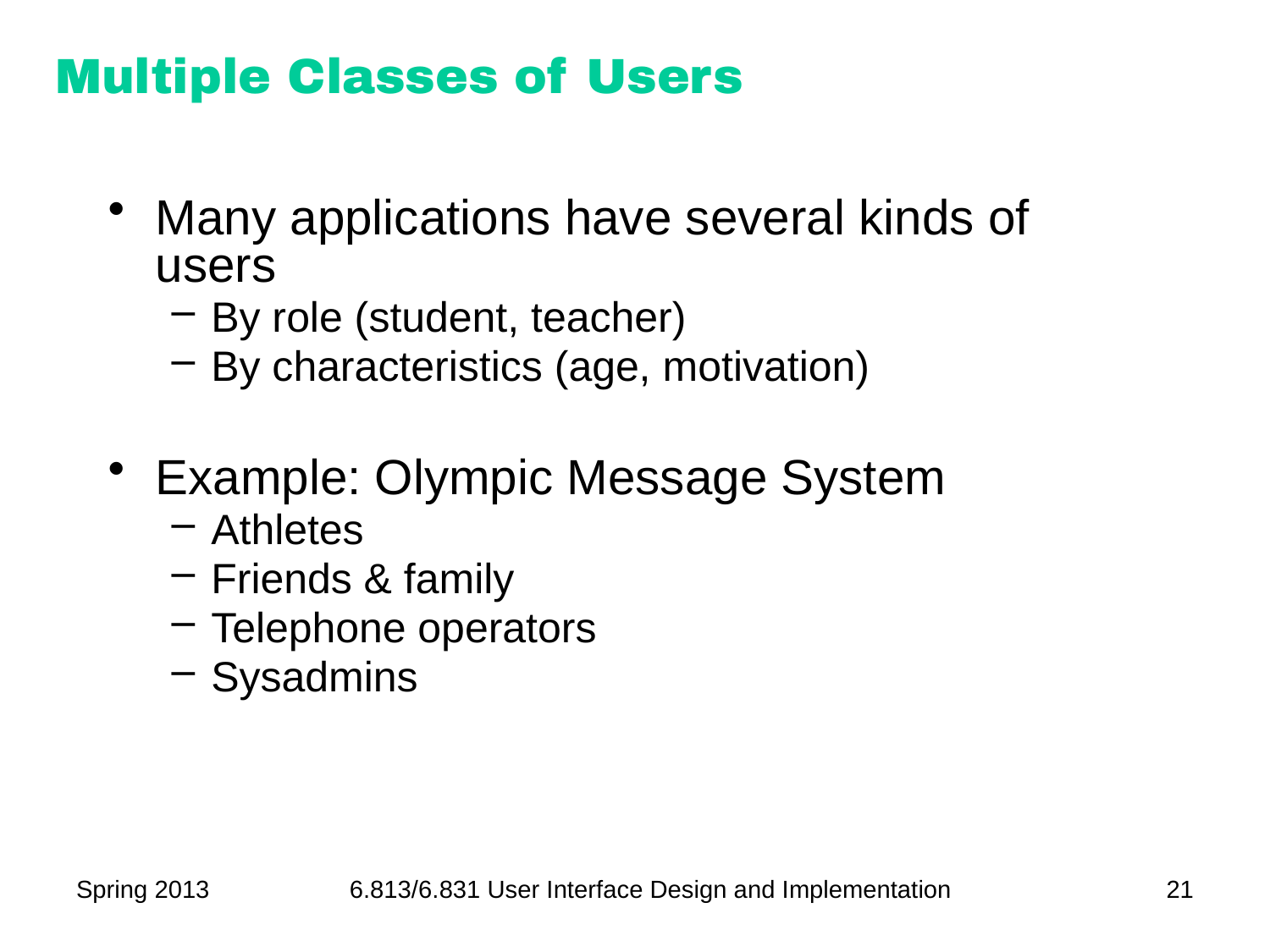

# Multiple Classes of Users
Many applications have several kinds of users
By role (student, teacher)
By characteristics (age, motivation)

Example: Olympic Message System
Athletes
Friends & family
Telephone operators
Sysadmins

Spring 2013
6.813/6.831 User Interface Design and Implementation
21